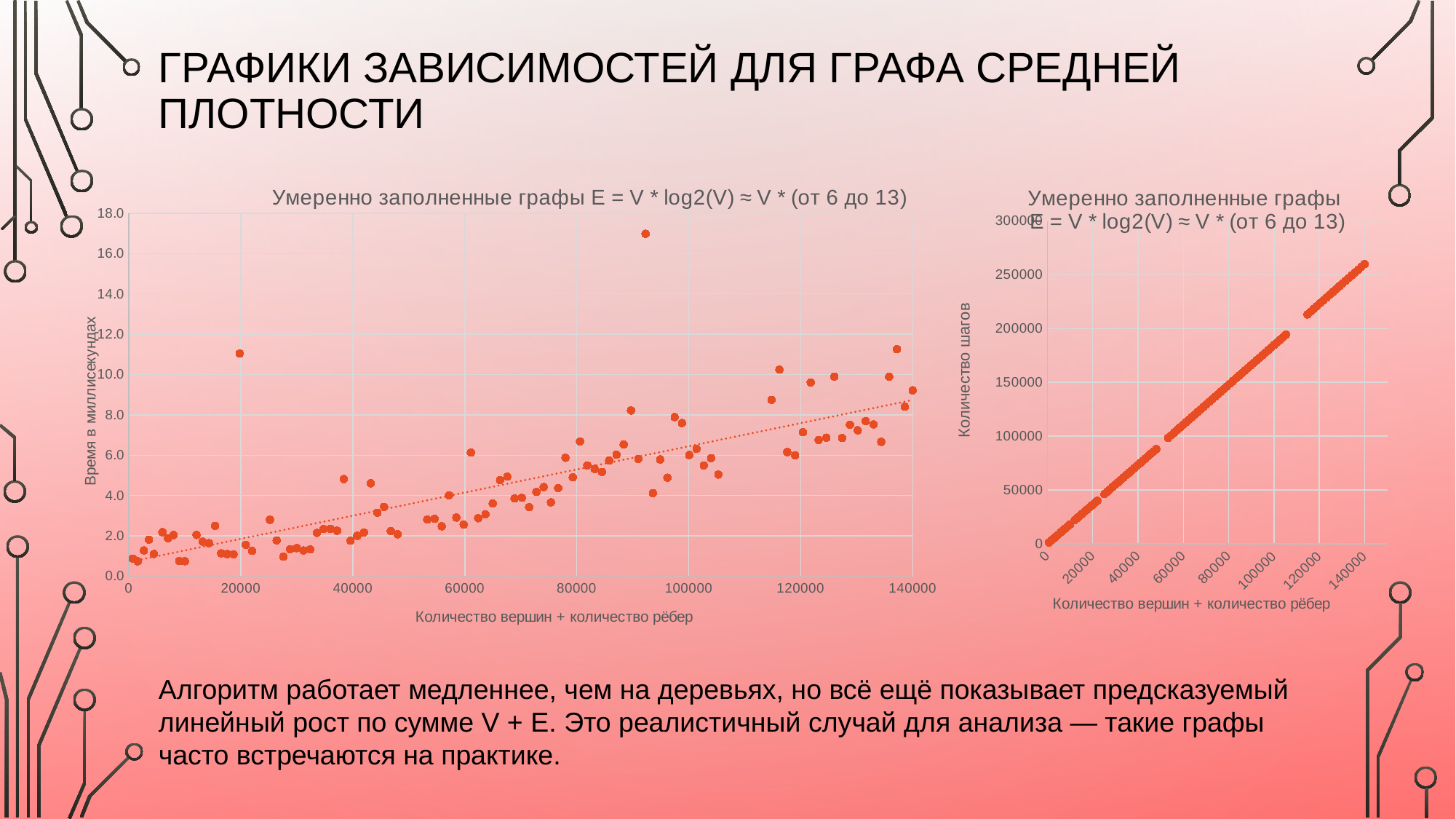

# Графики зависимостей для графа средней плотности

### Chart: Умеренно заполненные графы E = V * log2(V) ≈ V * (от 6 до 13)

| Category | Time(ms) |
|---|---|

### Chart: Умеренно заполненные графы
E = V * log2(V) ≈ V * (от 6 до 13)

| Category | Steps |
|---|---|
Алгоритм работает медленнее, чем на деревьях, но всё ещё показывает предсказуемый линейный рост по сумме V + E. Это реалистичный случай для анализа — такие графы часто встречаются на практике.